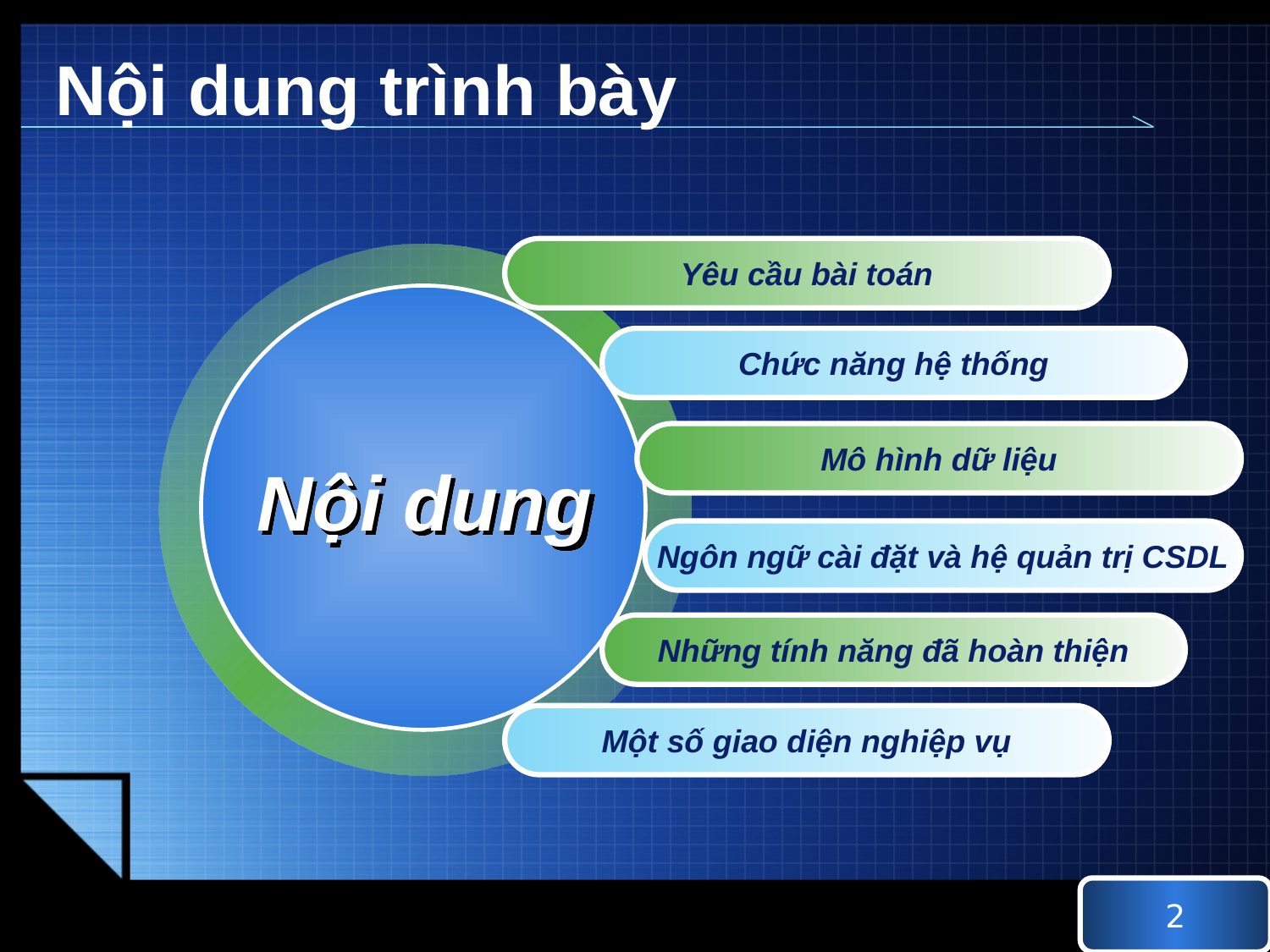

# Nội dung trình bày
Yêu cầu bài toán

Chức năng hệ thống
Mô hình dữ liệu
Nội dung
Ngôn ngữ cài đặt và hệ quản trị CSDL
Những tính năng đã hoàn thiện
Một số giao diện nghiệp vụ
2